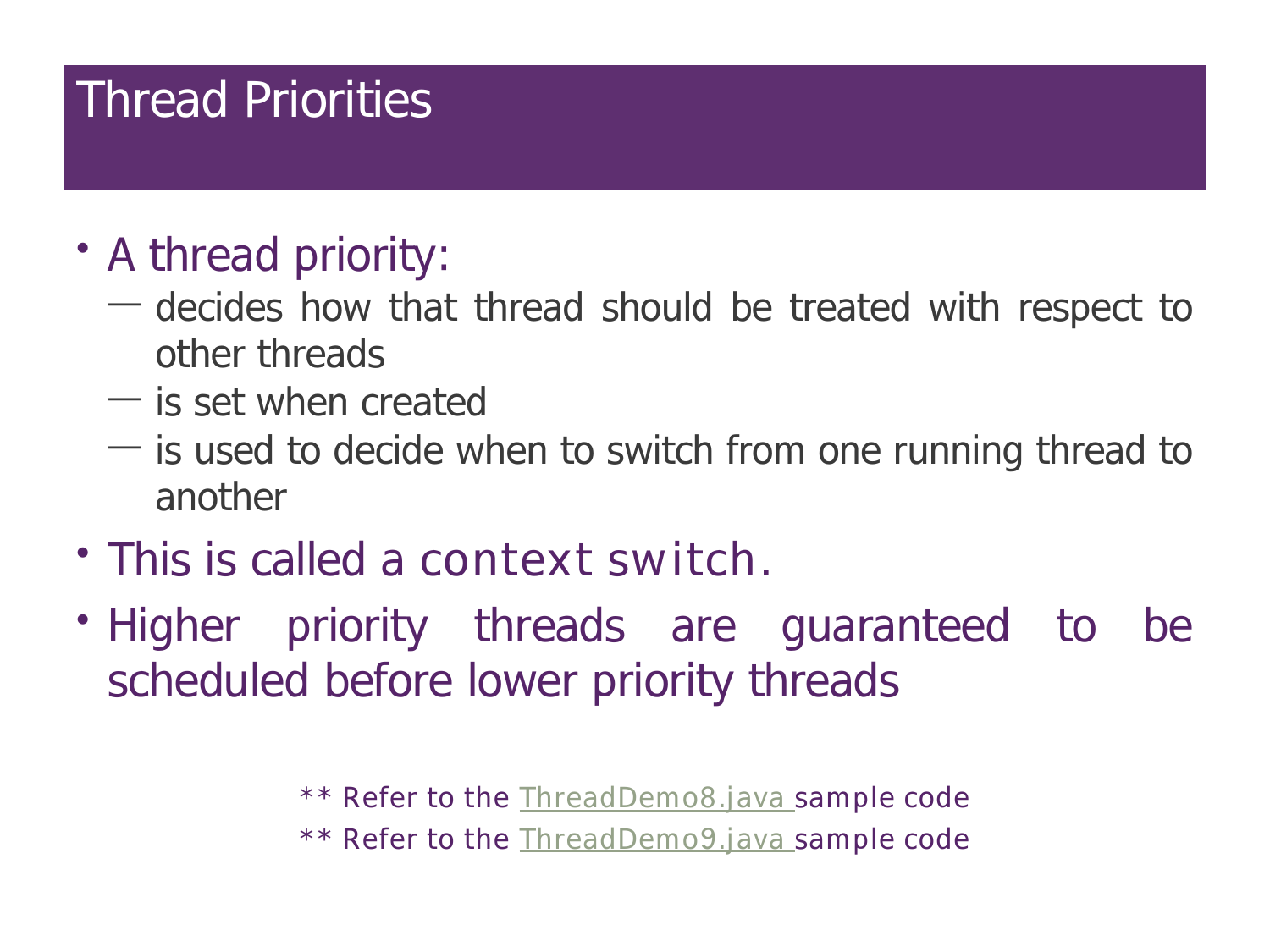

# Thread Priorities
A thread priority:
decides how that thread should be treated with respect to other threads
is set when created
is used to decide when to switch from one running thread to another
This is called a context switch.
Higher priority threads are guaranteed to be scheduled before lower priority threads

** Refer to the ThreadDemo8.java sample code
** Refer to the ThreadDemo9.java sample code